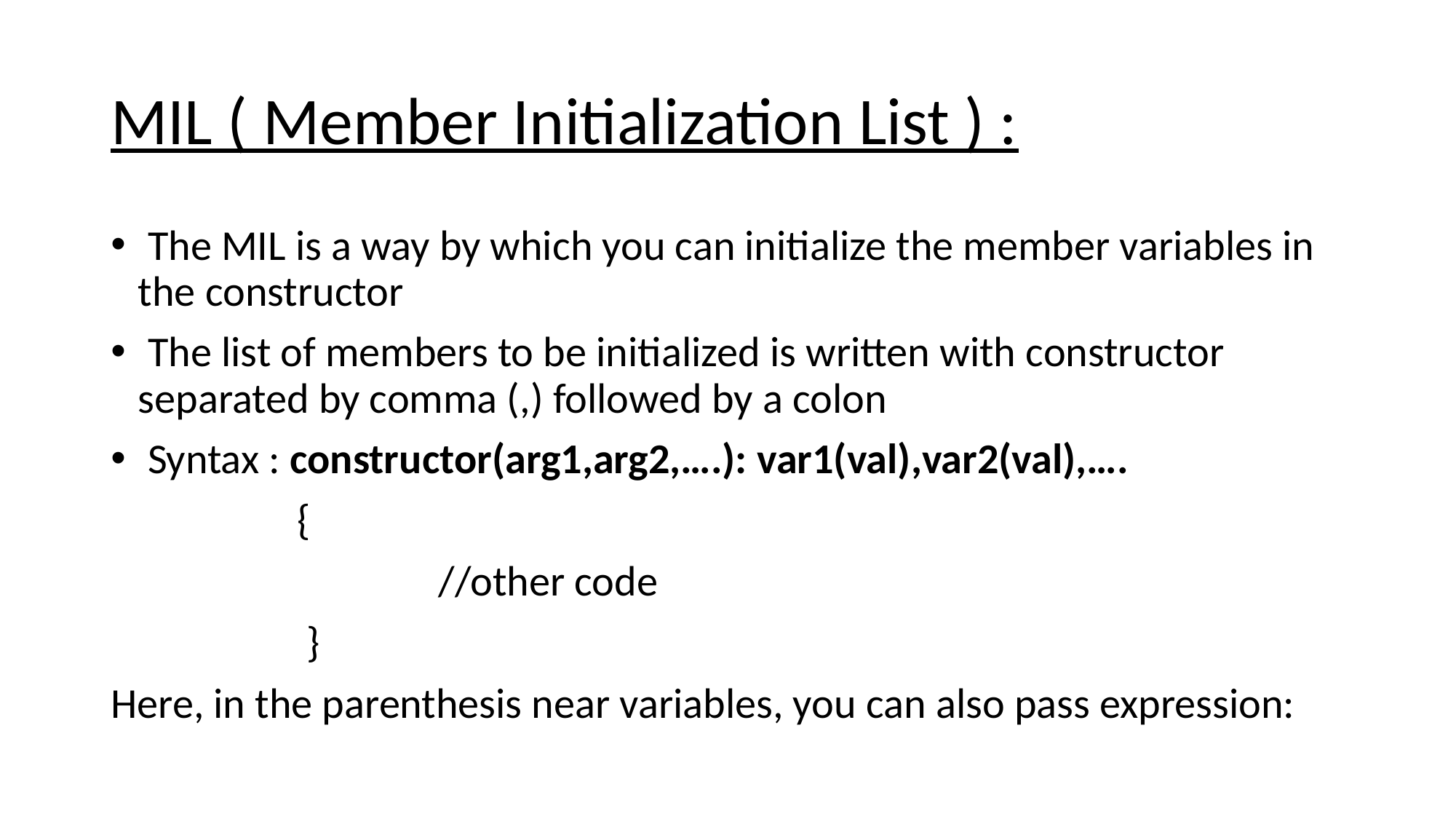

# MIL ( Member Initialization List ) :
 The MIL is a way by which you can initialize the member variables in the constructor
 The list of members to be initialized is written with constructor separated by comma (,) followed by a colon
 Syntax : constructor(arg1,arg2,….): var1(val),var2(val),….
	        {
			//other code
	         }
Here, in the parenthesis near variables, you can also pass expression: